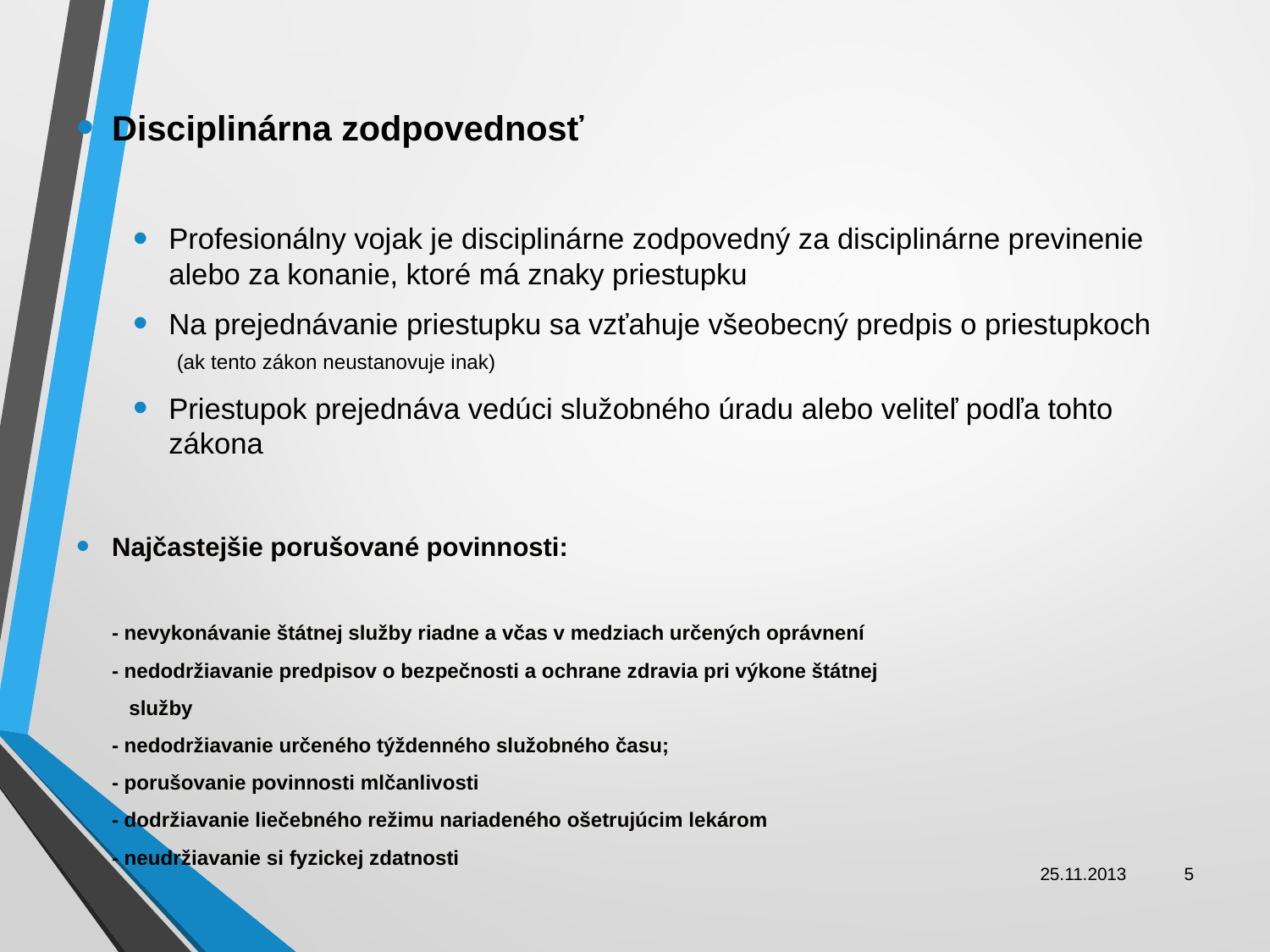

Disciplinárna zodpovednosť

Profesionálny vojak je disciplinárne zodpovedný za disciplinárne previnenie alebo za konanie, ktoré má znaky priestupku
Na prejednávanie priestupku sa vzťahuje všeobecný predpis o priestupkoch       (ak tento zákon neustanovuje inak)
Priestupok prejednáva vedúci služobného úradu alebo veliteľ podľa tohto zákona

Najčastejšie porušované povinnosti:

	- nevykonávanie štátnej služby riadne a včas v medziach určených oprávnení
	- nedodržiavanie predpisov o bezpečnosti a ochrane zdravia pri výkone štátnej
	   služby
	- nedodržiavanie určeného týždenného služobného času;
	- porušovanie povinnosti mlčanlivosti
	- dodržiavanie liečebného režimu nariadeného ošetrujúcim lekárom
	- neudržiavanie si fyzickej zdatnosti

25.11.2013
5